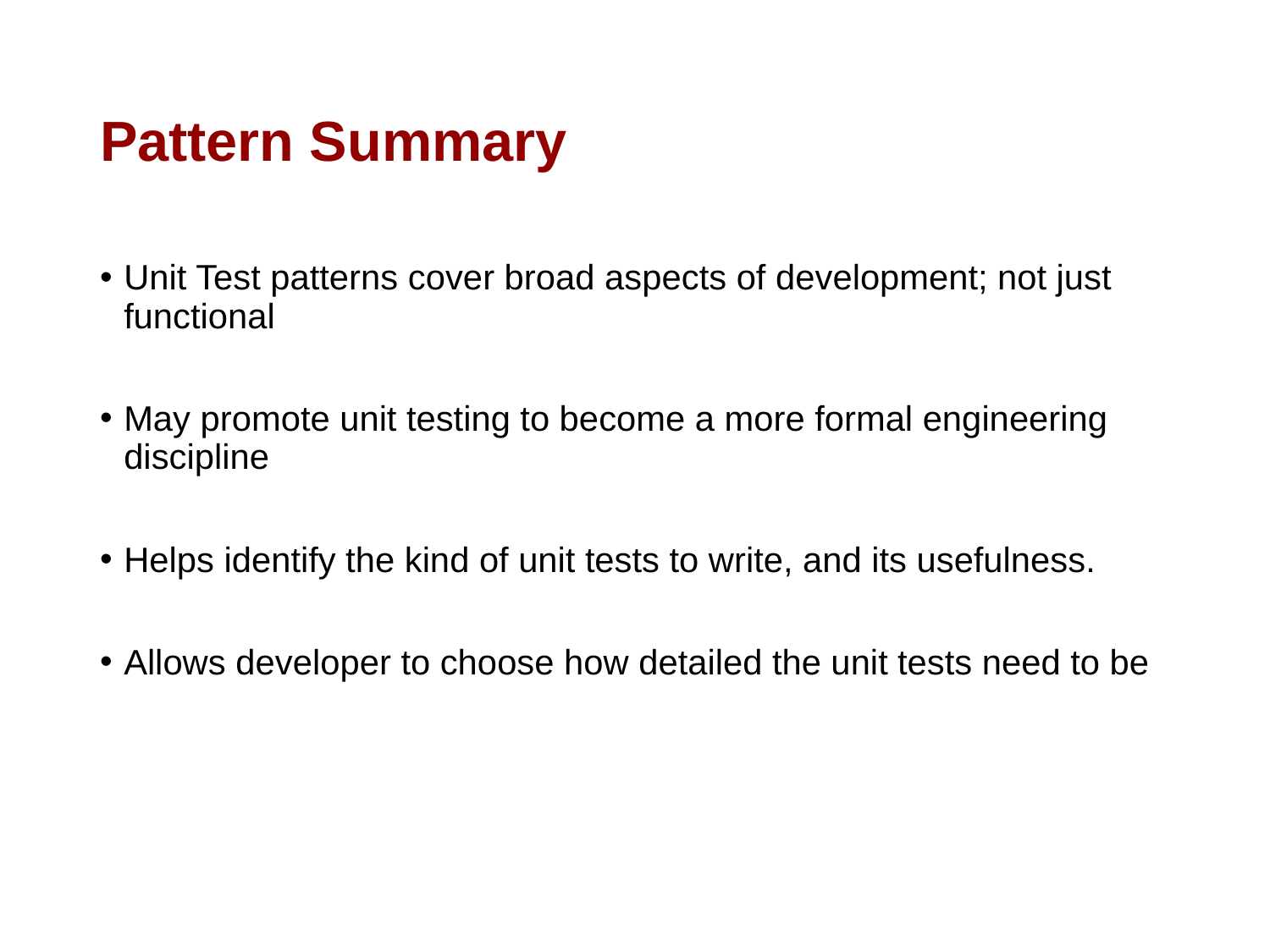

# Pattern Summary
Unit Test patterns cover broad aspects of development; not just functional

May promote unit testing to become a more formal engineering discipline

Helps identify the kind of unit tests to write, and its usefulness.

Allows developer to choose how detailed the unit tests need to be